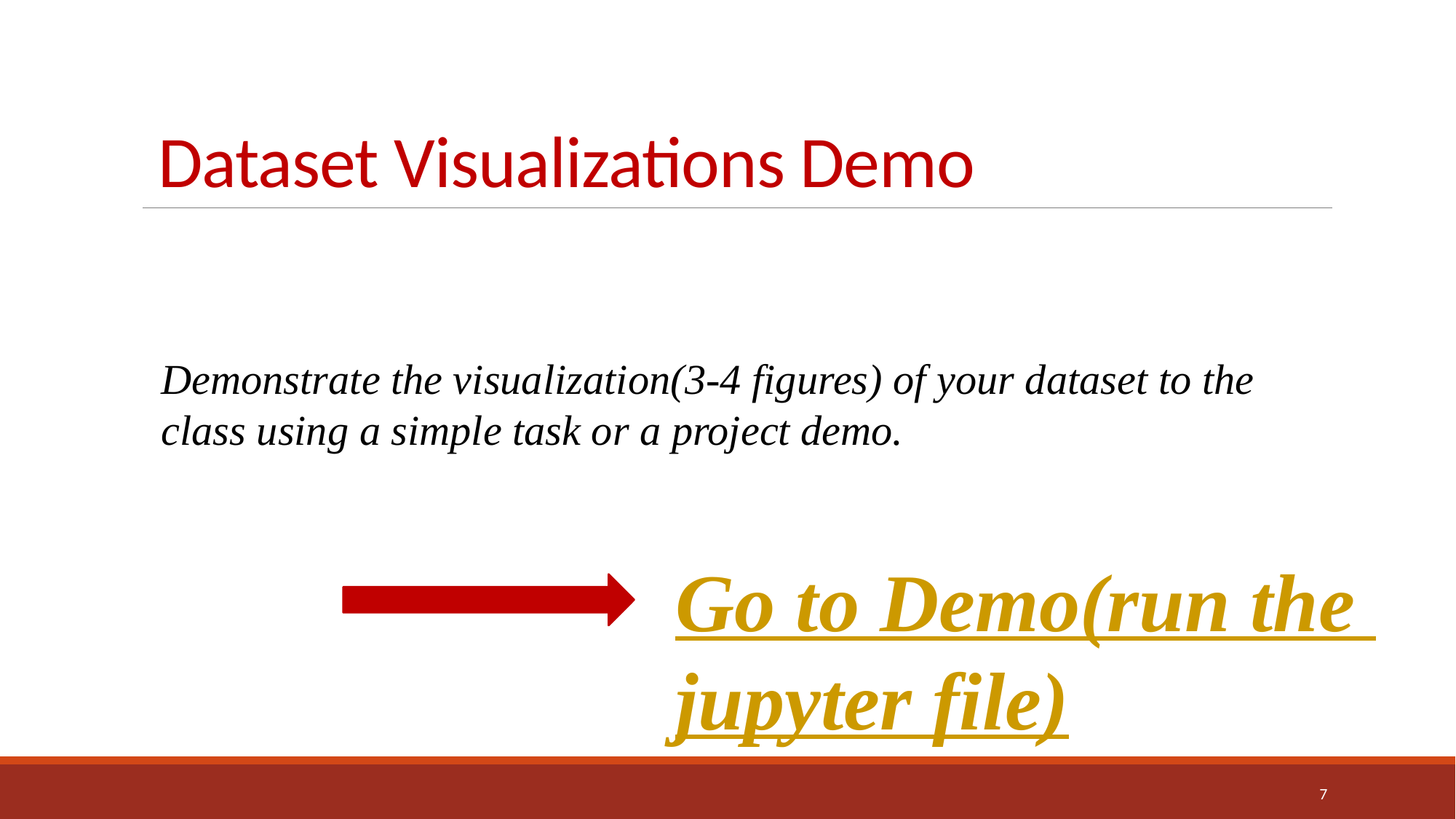

# Dataset Visualizations Demo

Demonstrate the visualization(3-4 figures) of your dataset to the class using a simple task or a project demo.
Go to Demo(run the jupyter file)

7